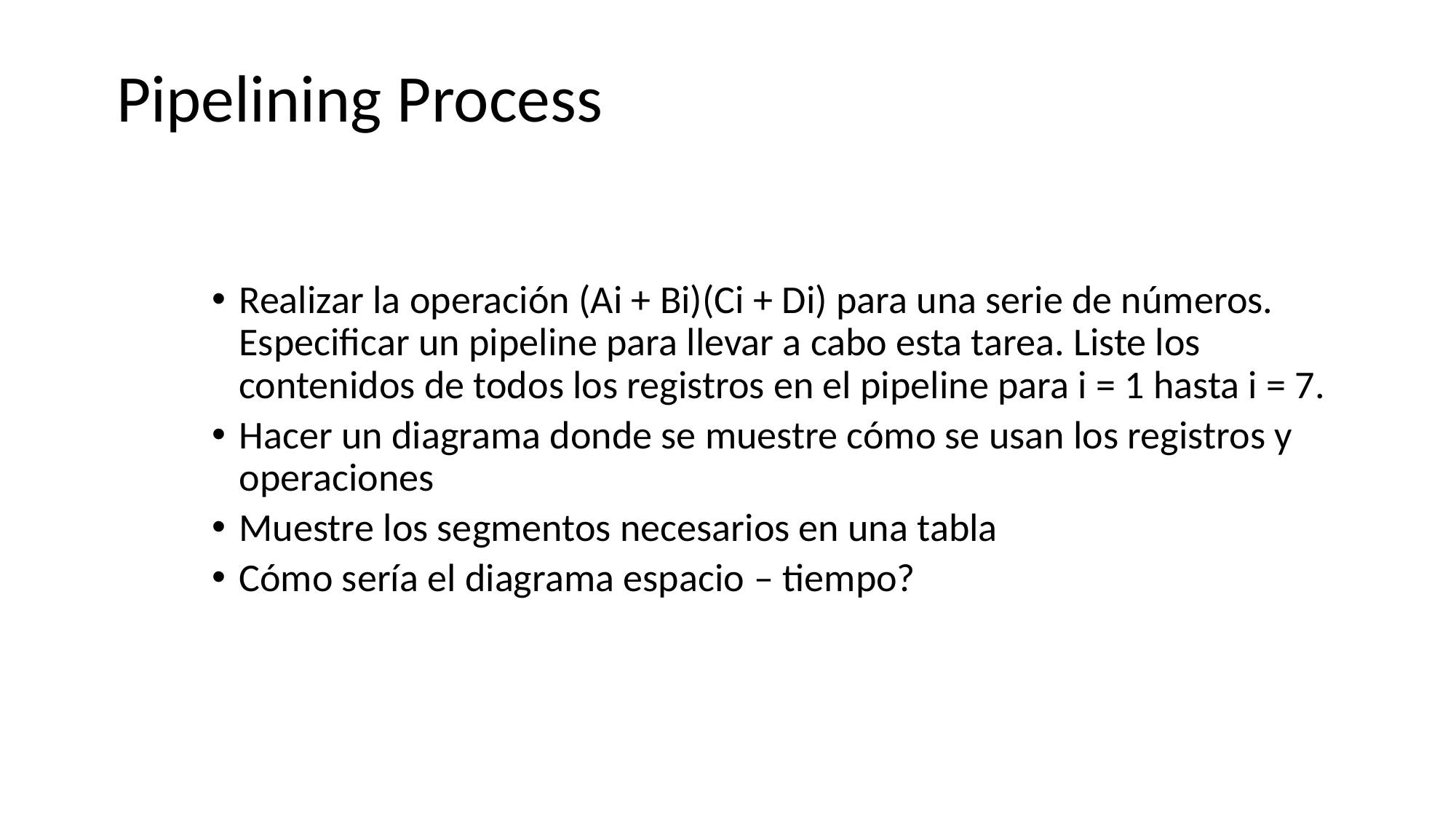

# Pipelining Process
Realizar la operación (Ai + Bi)(Ci + Di) para una serie de números. Especificar un pipeline para llevar a cabo esta tarea. Liste los contenidos de todos los registros en el pipeline para i = 1 hasta i = 7.
Hacer un diagrama donde se muestre cómo se usan los registros y operaciones
Muestre los segmentos necesarios en una tabla
Cómo sería el diagrama espacio – tiempo?